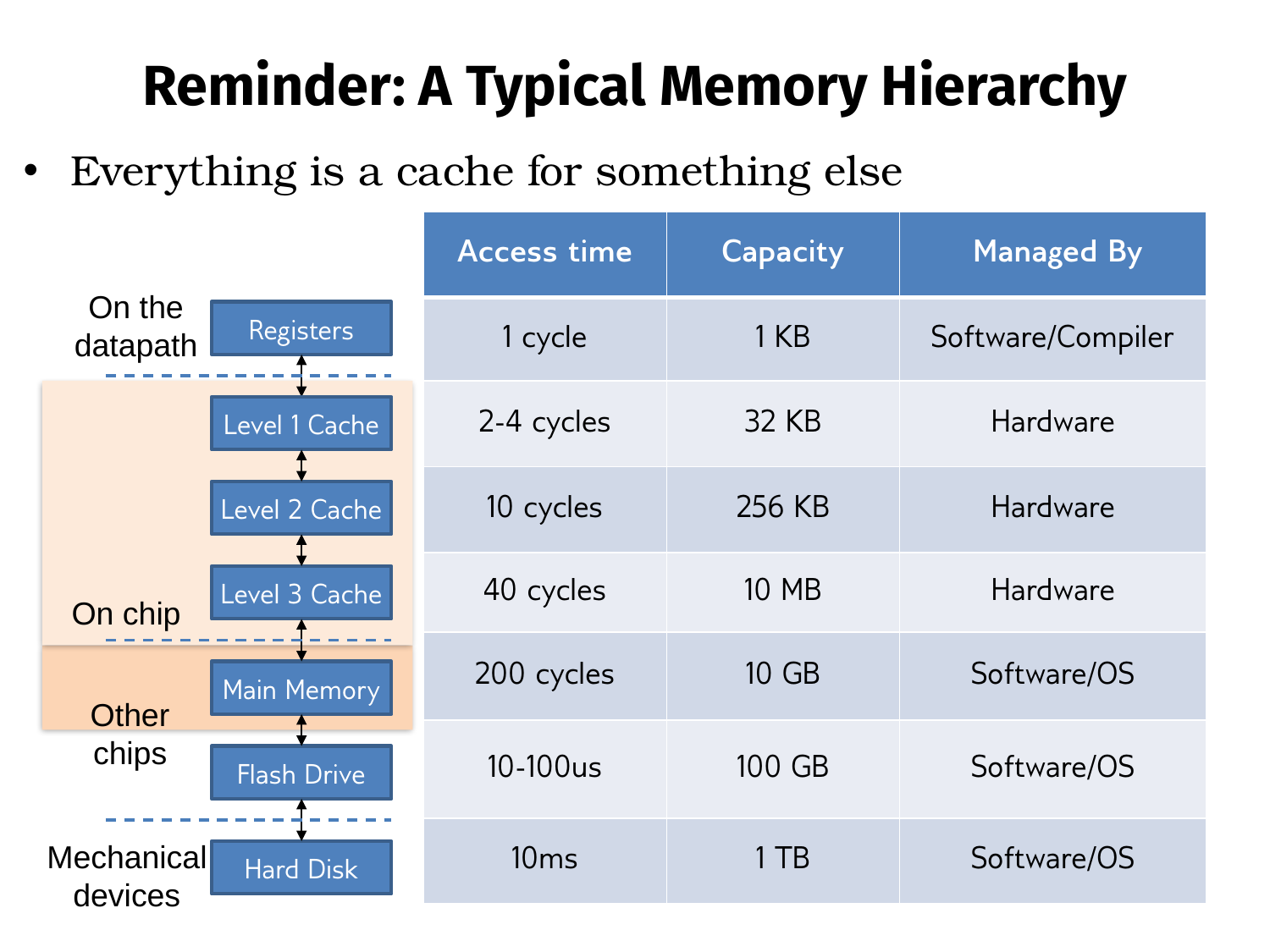

# Reminder: A Typical Memory Hierarchy
Everything is a cache for something else
| Access time | Capacity | Managed By |
| --- | --- | --- |
| 1 cycle | 1 KB | Software/Compiler |
| 2-4 cycles | 32 KB | Hardware |
| 10 cycles | 256 KB | Hardware |
| 40 cycles | 10 MB | Hardware |
| 200 cycles | 10 GB | Software/OS |
| 10-100us | 100 GB | Software/OS |
| 10ms | 1 TB | Software/OS |
On the
datapath
Registers

Level 1 Cache
Level 2 Cache
Level 3 Cache
On chip

Main Memory
Other
chips
Flash Drive
Mechanical
devices
Hard Disk